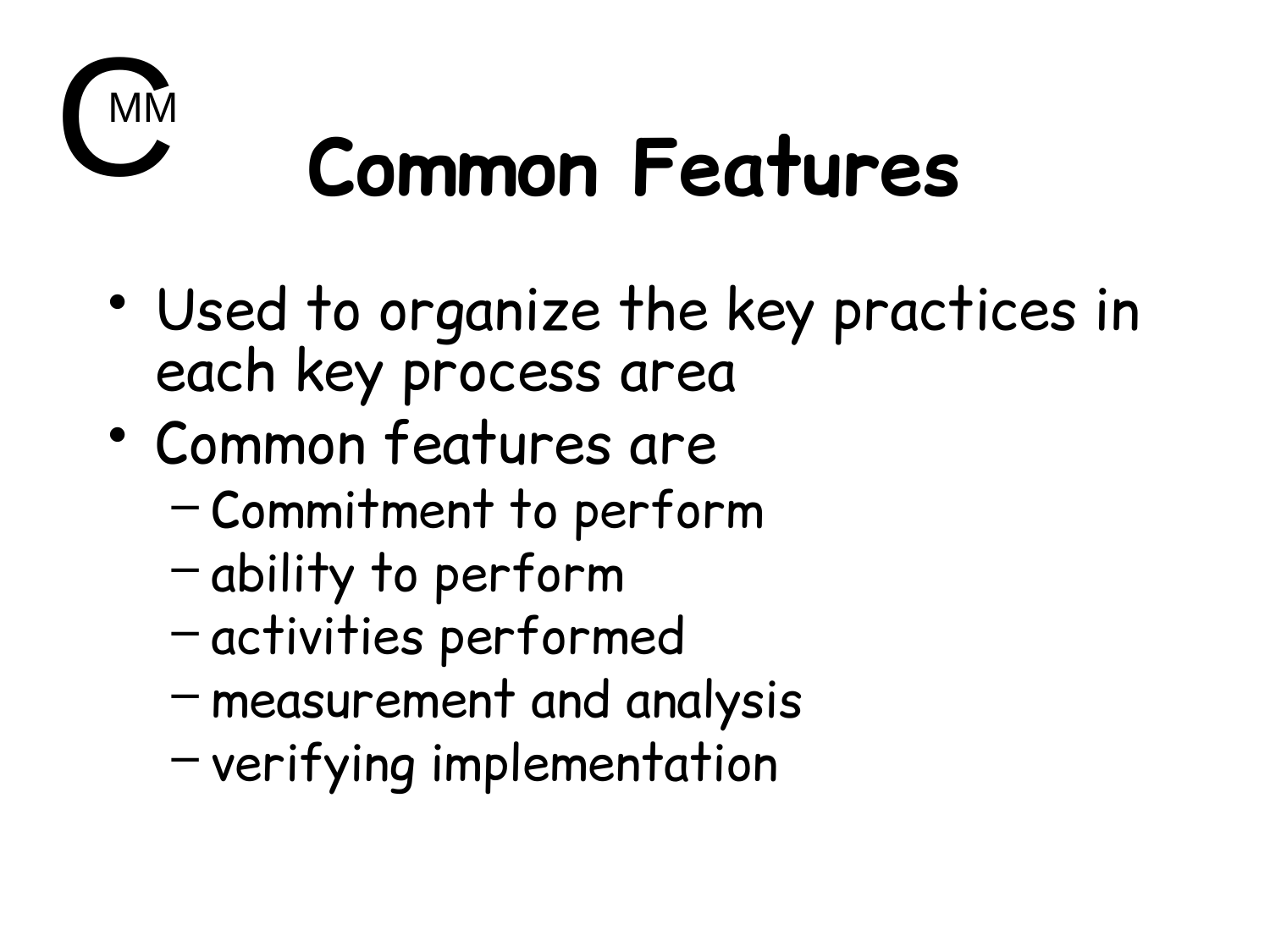

C
MM
# Common Features
Used to organize the key practices in each key process area
Common features are
Commitment to perform
ability to perform
activities performed
measurement and analysis
verifying implementation
24